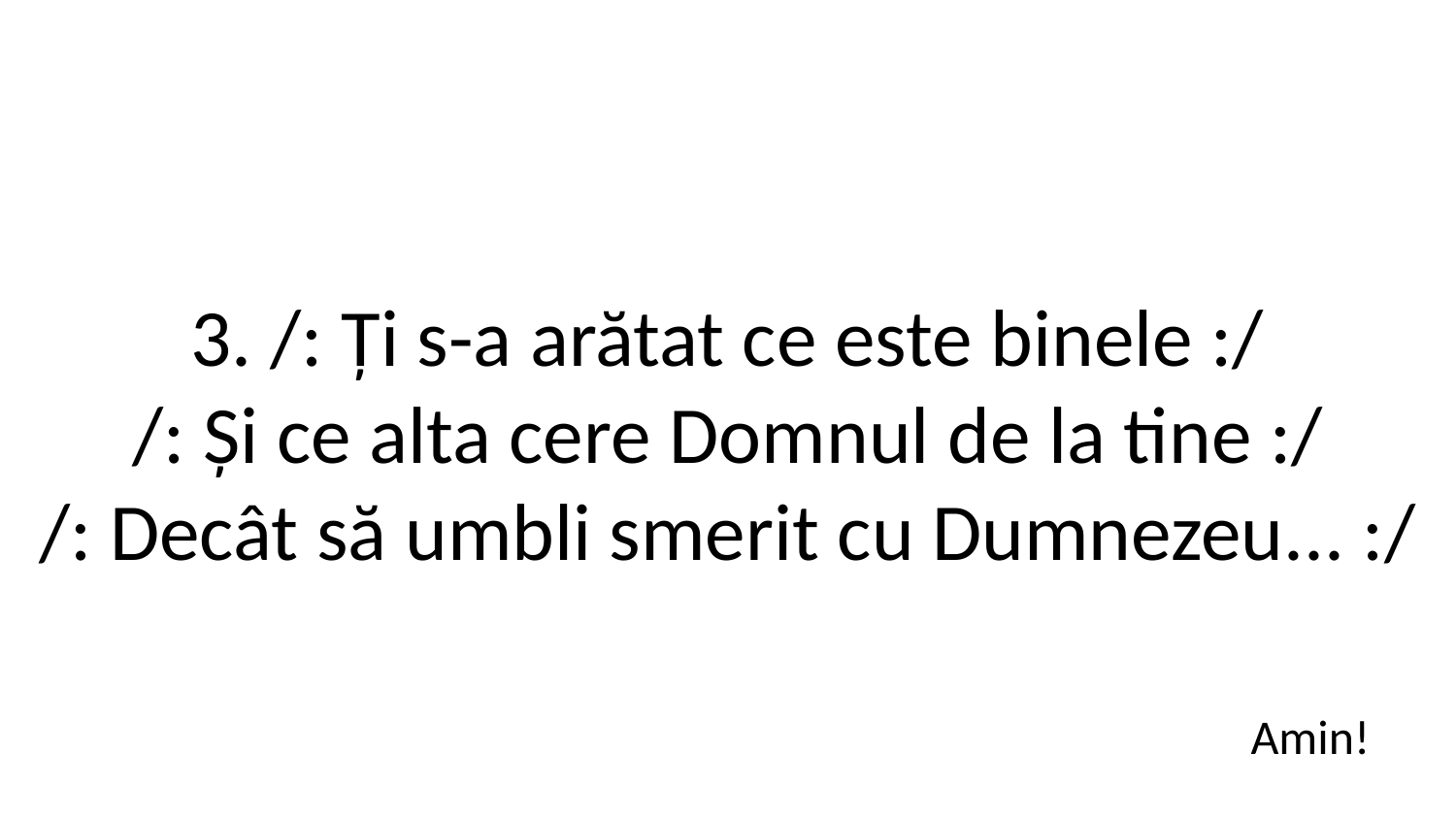

3. /: Ți s-a arătat ce este binele :/
/: Și ce alta cere Domnul de la tine :/
/: Decât să umbli smerit cu Dumnezeu... :/

Amin!